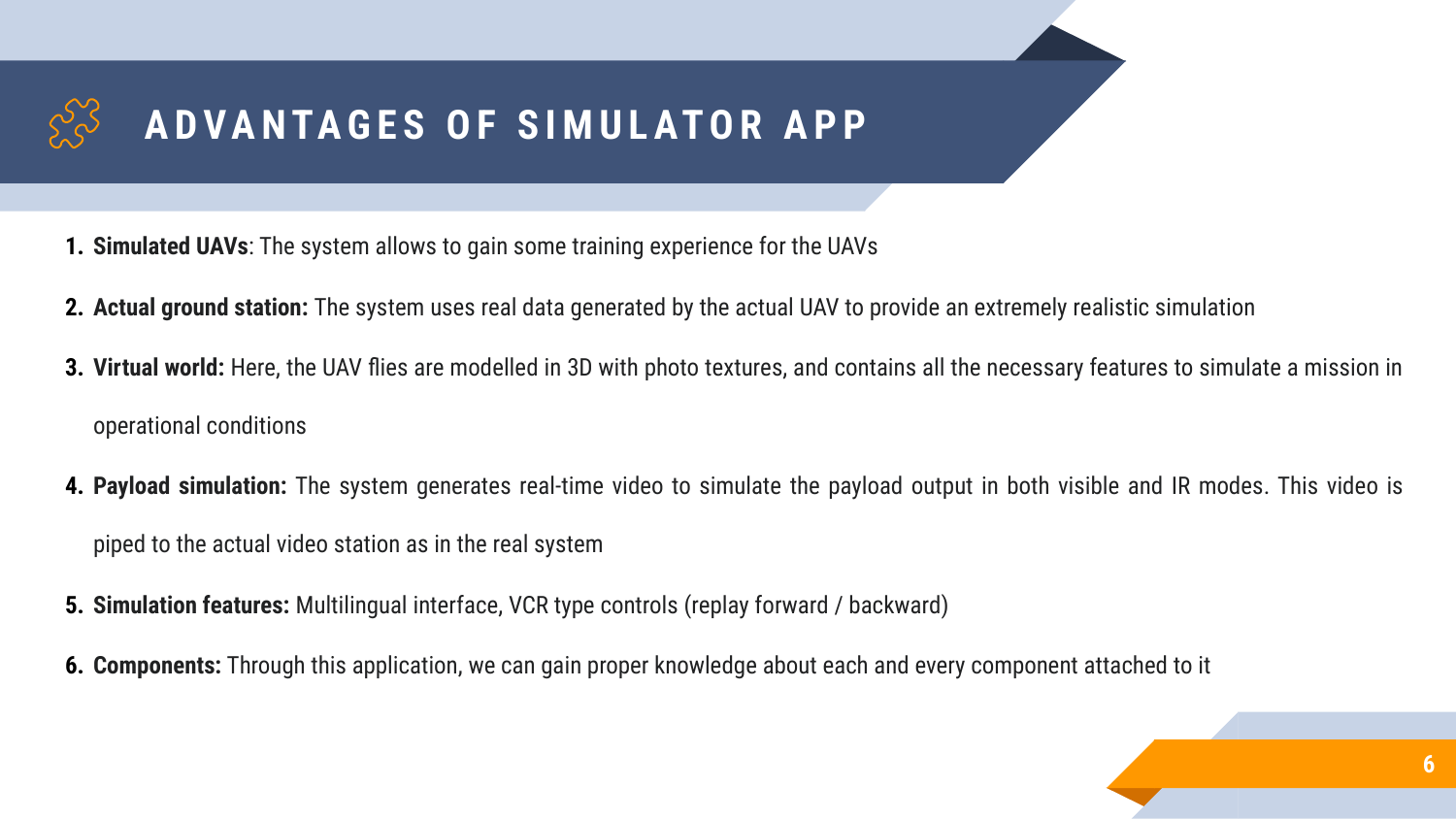

# ADVANTAGES OF SIMULATOR APP

Simulated UAVs: The system allows to gain some training experience for the UAVs
Actual ground station: The system uses real data generated by the actual UAV to provide an extremely realistic simulation
Virtual world: Here, the UAV flies are modelled in 3D with photo textures, and contains all the necessary features to simulate a mission in operational conditions
Payload simulation: The system generates real-time video to simulate the payload output in both visible and IR modes. This video is piped to the actual video station as in the real system
Simulation features: Multilingual interface, VCR type controls (replay forward / backward)
Components: Through this application, we can gain proper knowledge about each and every component attached to it
6